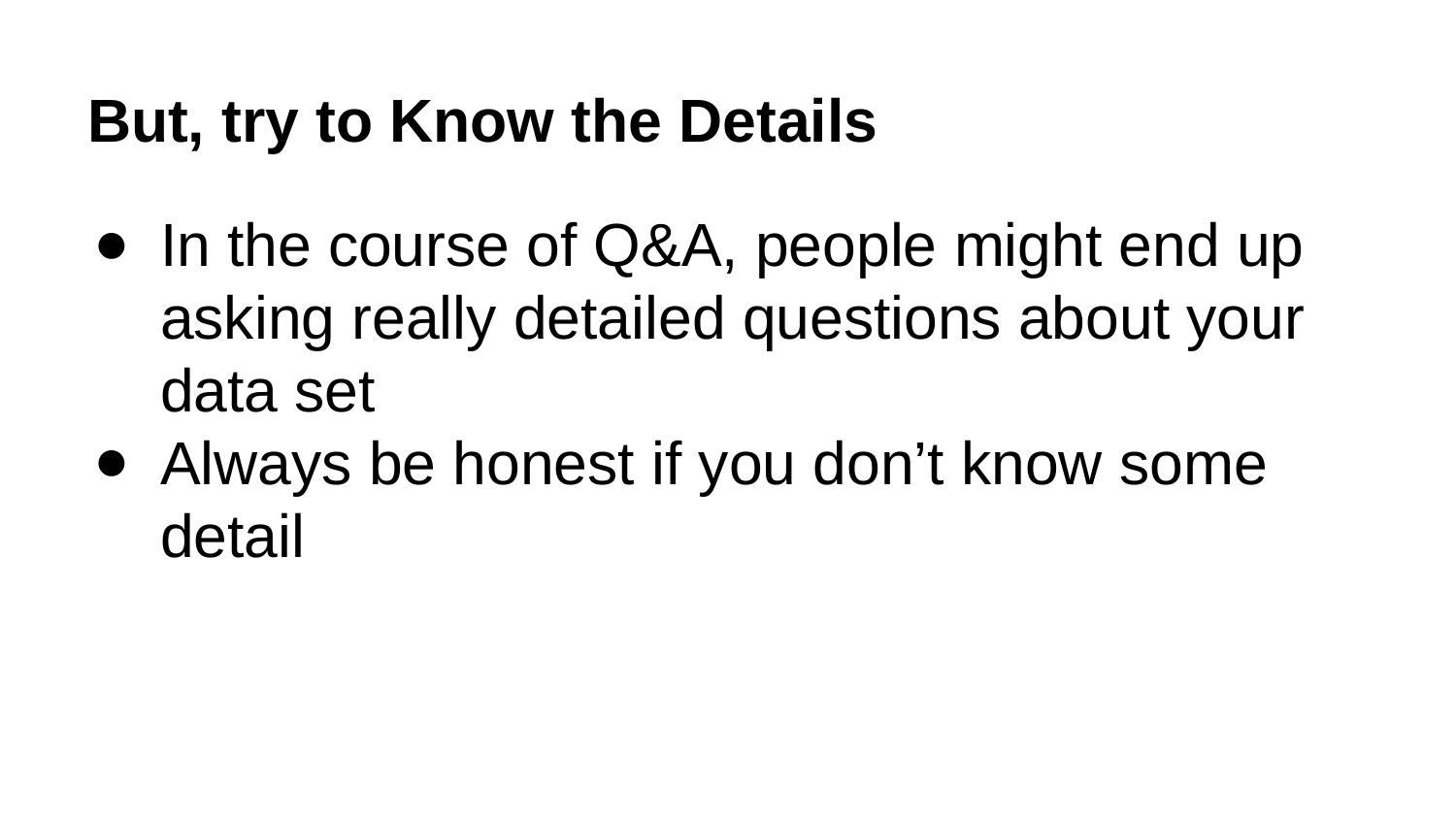

# But, try to Know the Details
In the course of Q&A, people might end up asking really detailed questions about your data set
Always be honest if you don’t know some detail